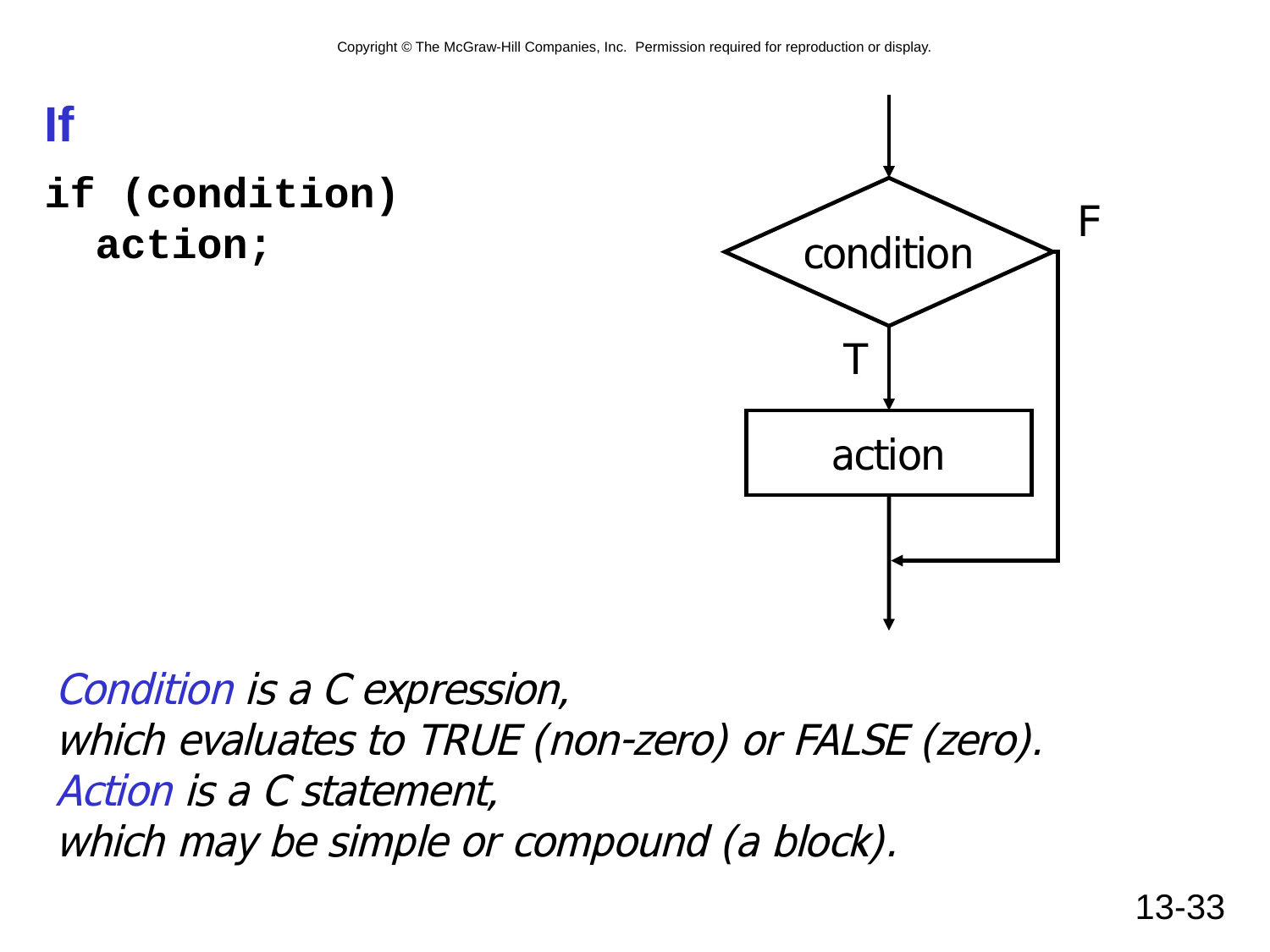

# If
if (condition)
  action;
condition
F
T
action
Condition is a C expression,
which evaluates to TRUE (non-zero) or FALSE (zero).
Action is a C statement,
which may be simple or compound (a block).
13-33